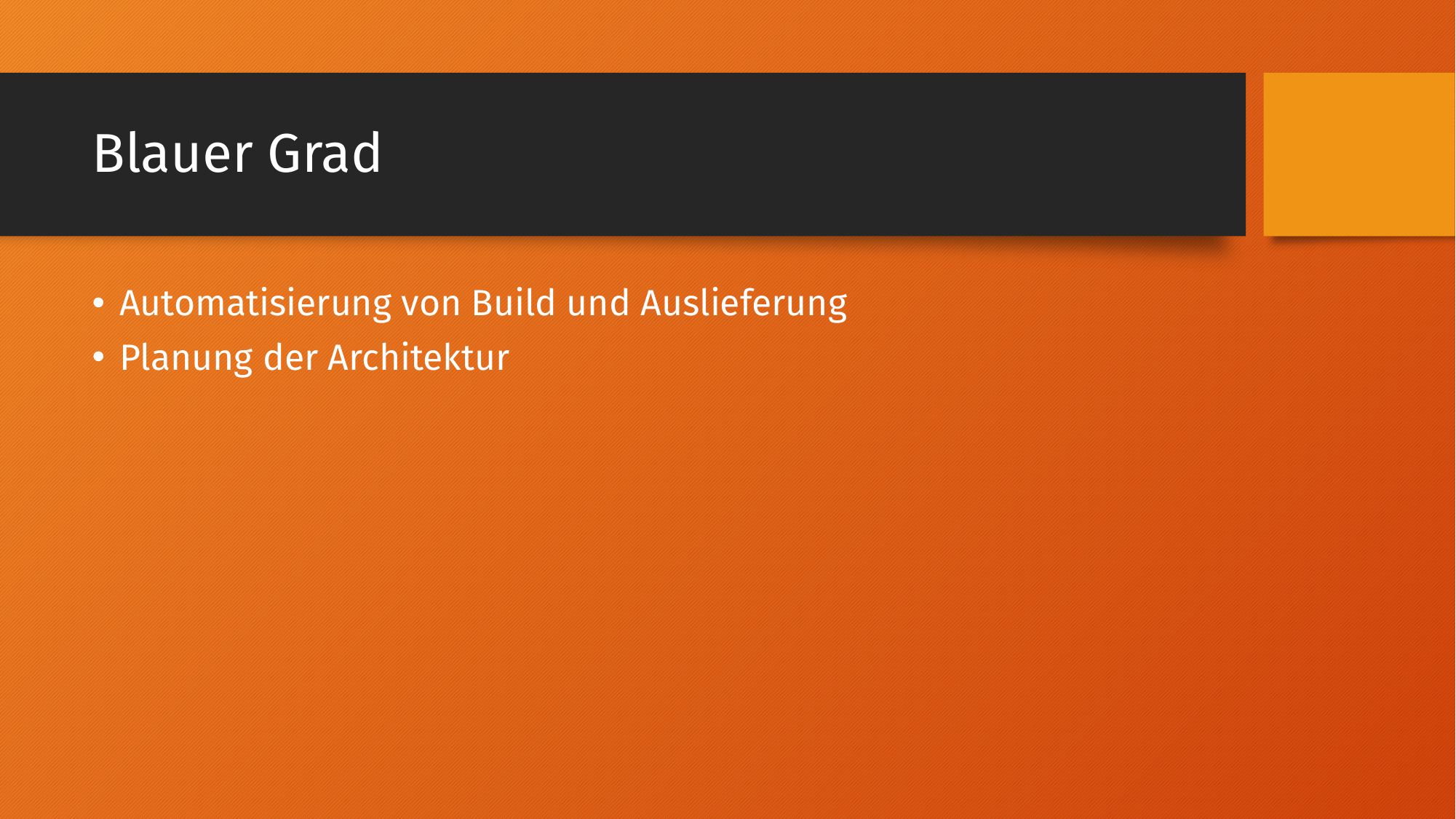

# Blauer Grad
Automatisierung von Build und Auslieferung
Planung der Architektur